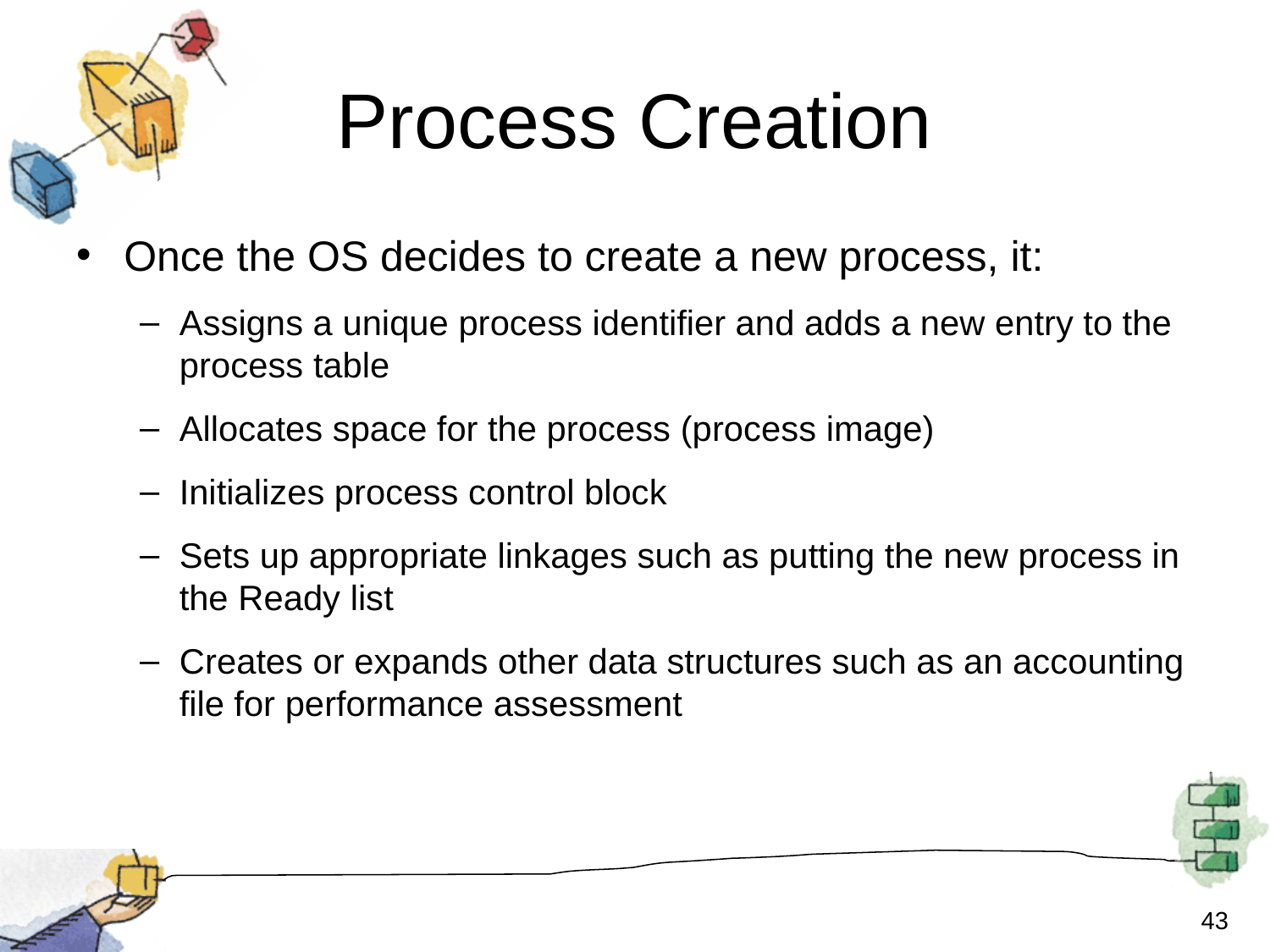

# Process Creation
Once the OS decides to create a new process, it:
Assigns a unique process identifier and adds a new entry to the process table
Allocates space for the process (process image)
Initializes process control block
Sets up appropriate linkages such as putting the new process in the Ready list
Creates or expands other data structures such as an accounting file for performance assessment